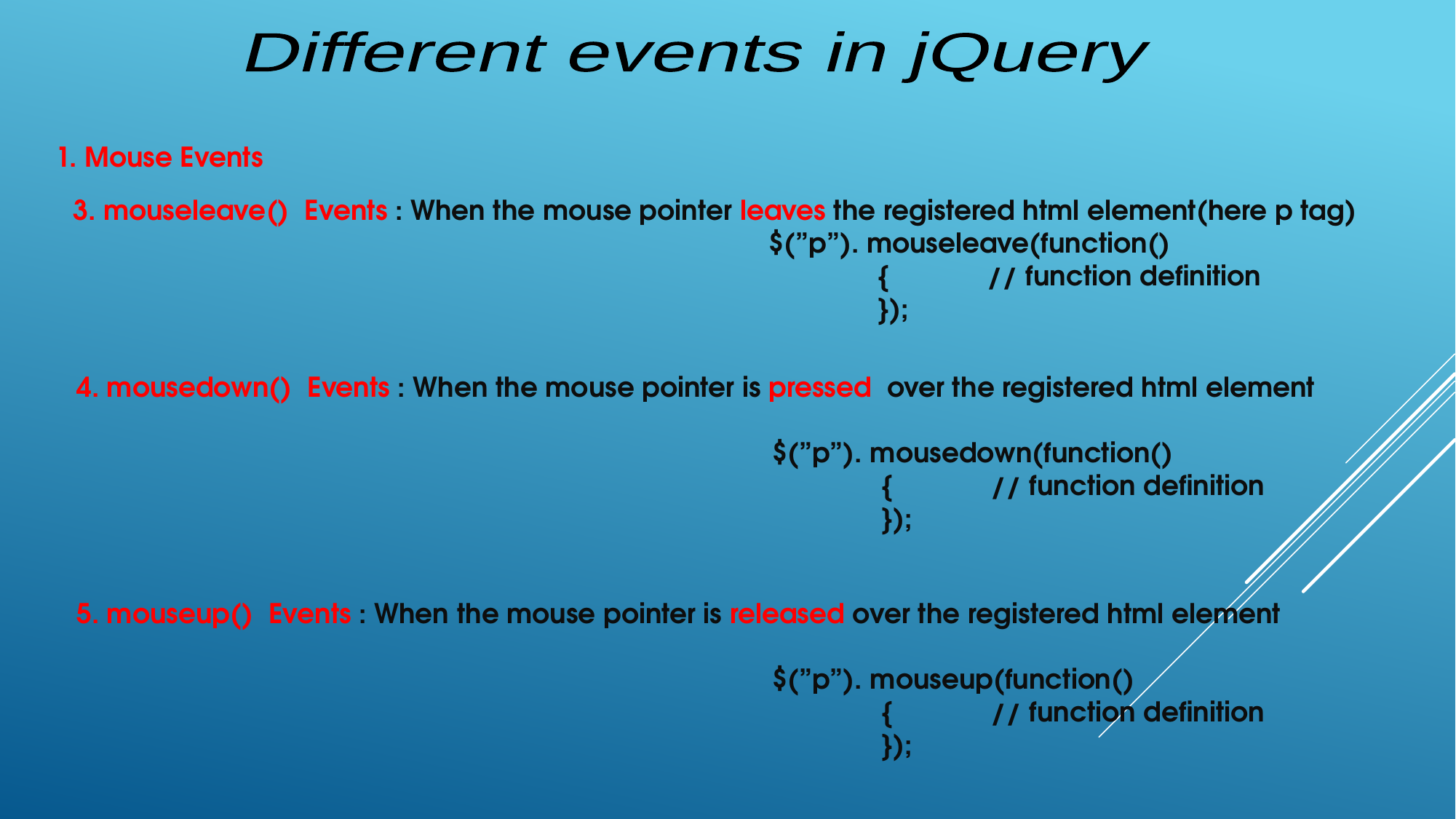

Different events in jQuery
1. Mouse Events
3. mouseleave()  Events : When the mouse pointer leaves the registered html element(here p tag)
							$(”p”). mouseleave(function()
								{	// function definition
								});
4. mousedown()  Events : When the mouse pointer is pressed  over the registered html element

							$(”p”). mousedown(function()
								{	// function definition
								});
5. mouseup()  Events : When the mouse pointer is released over the registered html element

							$(”p”). mouseup(function()
								{	// function definition
								});